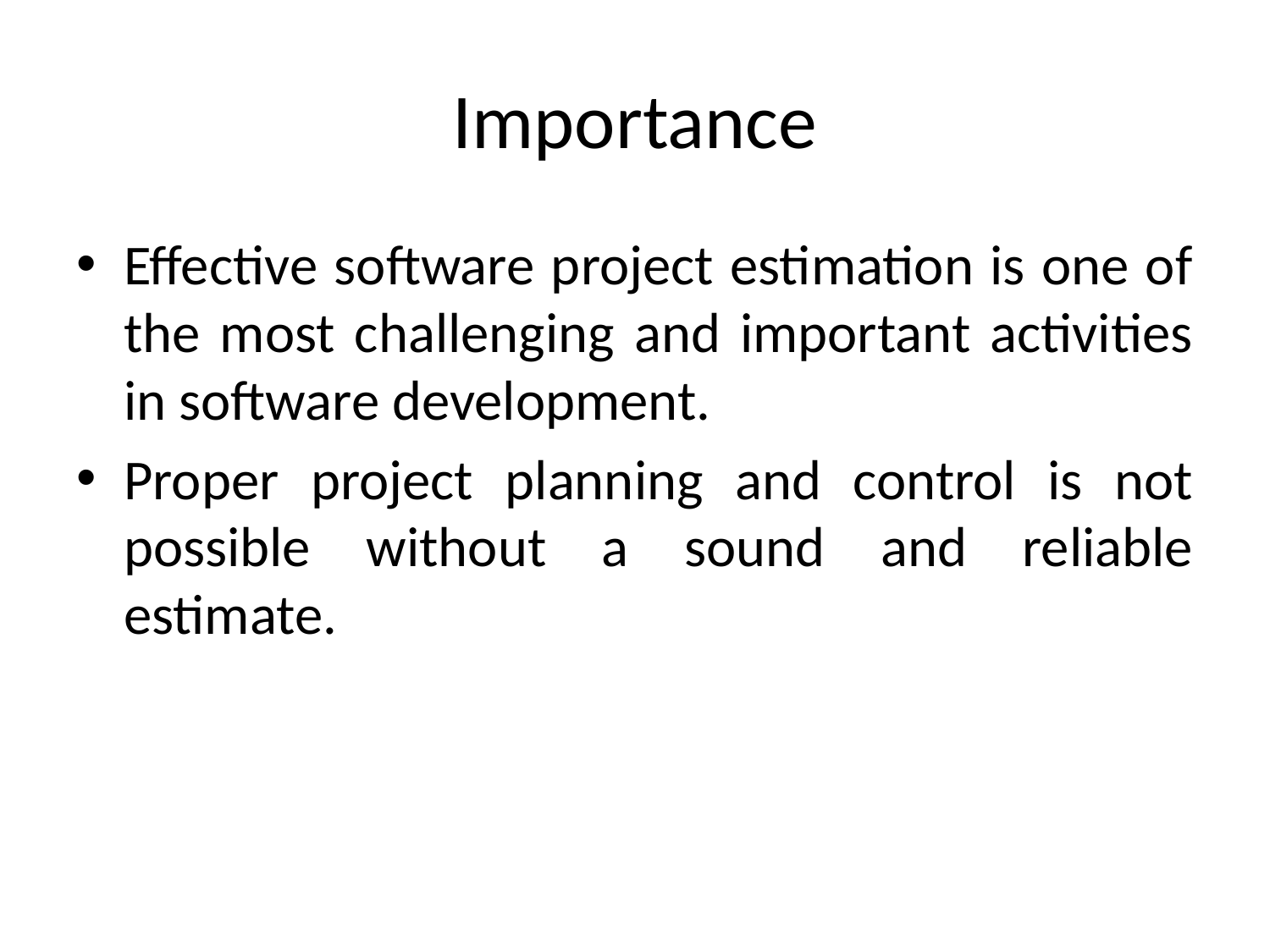

# Importance
Effective software project estimation is one of the most challenging and important activities in software development.
Proper project planning and control is not possible without a sound and reliable estimate.